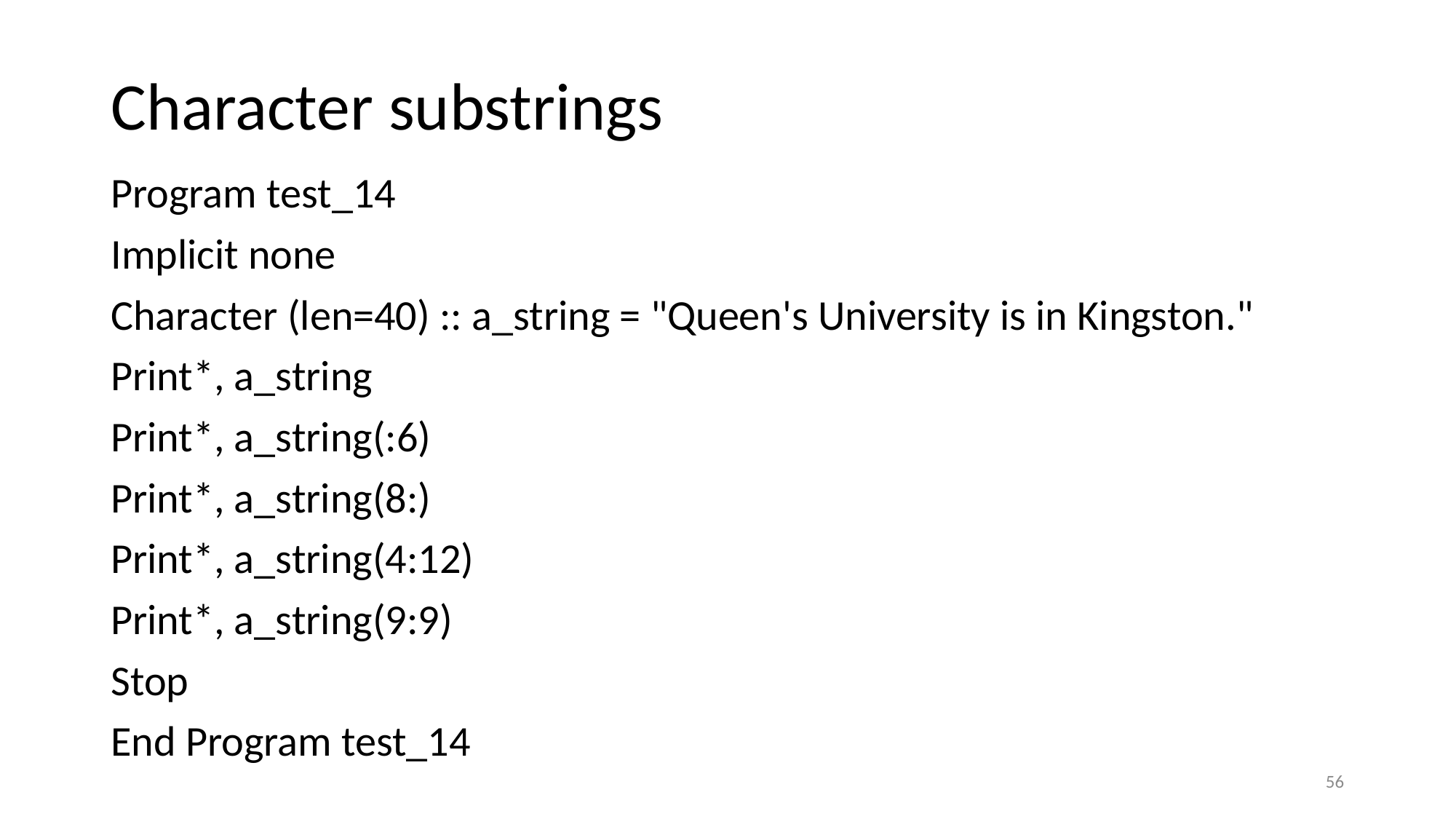

# Character substrings
Program test_14
Implicit none
Character (len=40) :: a_string = "Queen's University is in Kingston."
Print*, a_string
Print*, a_string(:6)
Print*, a_string(8:)
Print*, a_string(4:12)
Print*, a_string(9:9)
Stop
End Program test_14

56